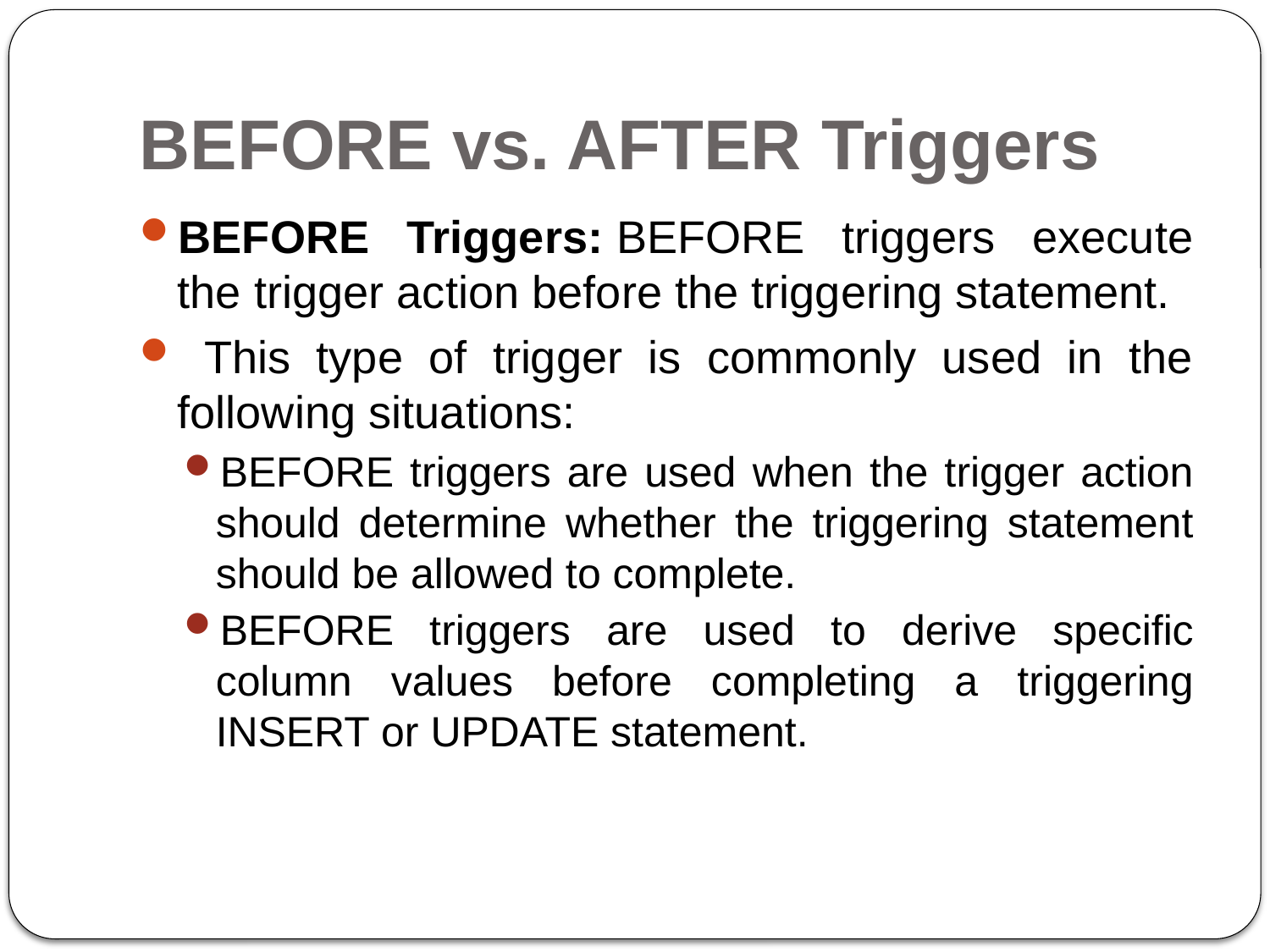

# BEFORE vs. AFTER Triggers
BEFORE Triggers: BEFORE triggers execute the trigger action before the triggering statement.
 This type of trigger is commonly used in the following situations:
BEFORE triggers are used when the trigger action should determine whether the triggering statement should be allowed to complete.
BEFORE triggers are used to derive specific column values before completing a triggering INSERT or UPDATE statement.